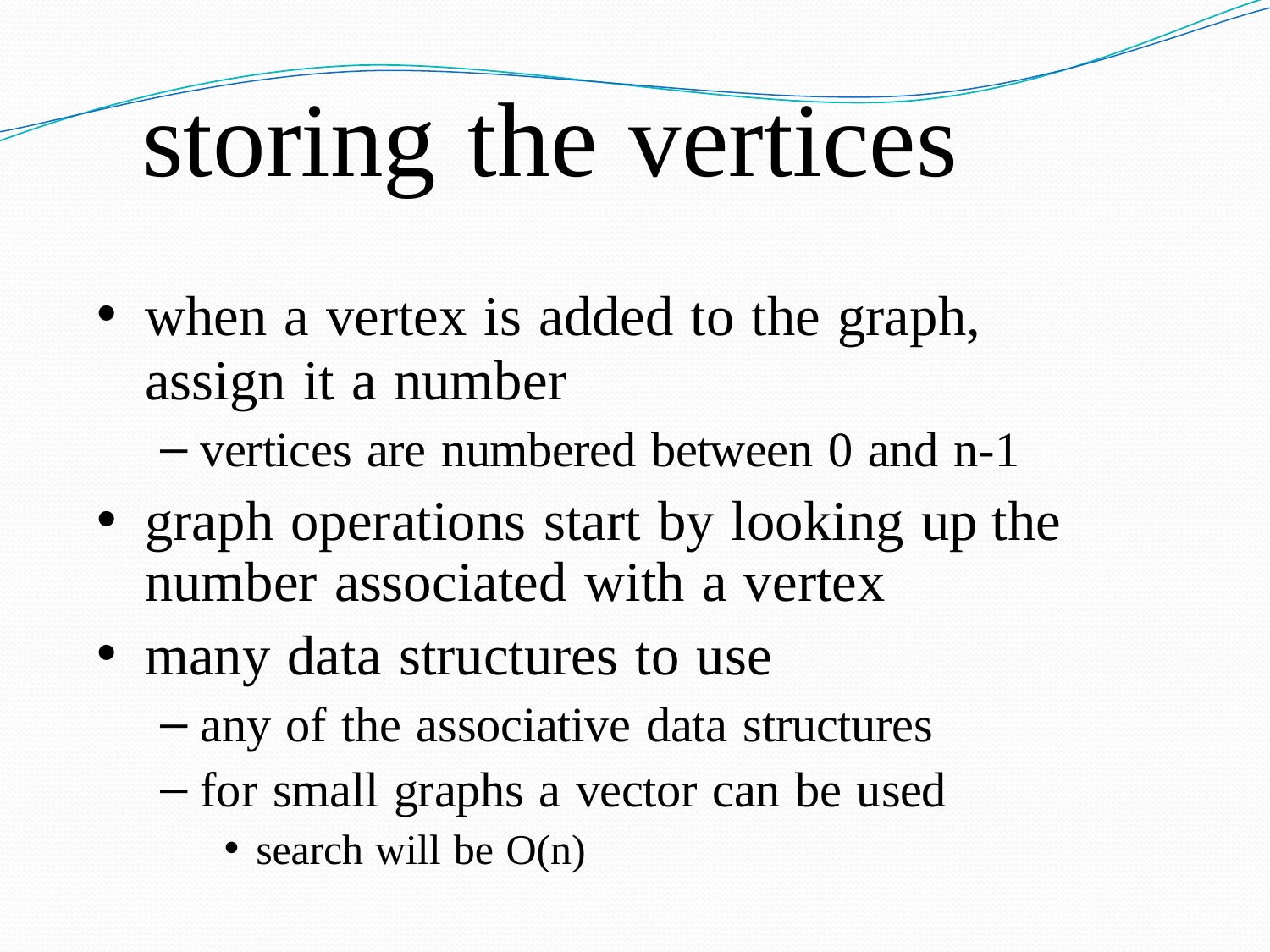

storing the vertices
when a vertex is added to the graph,
assign it a number
vertices are numbered between 0 and n-1
graph operations start by looking up the number associated with a vertex
many data structures to use
any of the associative data structures
for small graphs a vector can be used
search will be O(n)